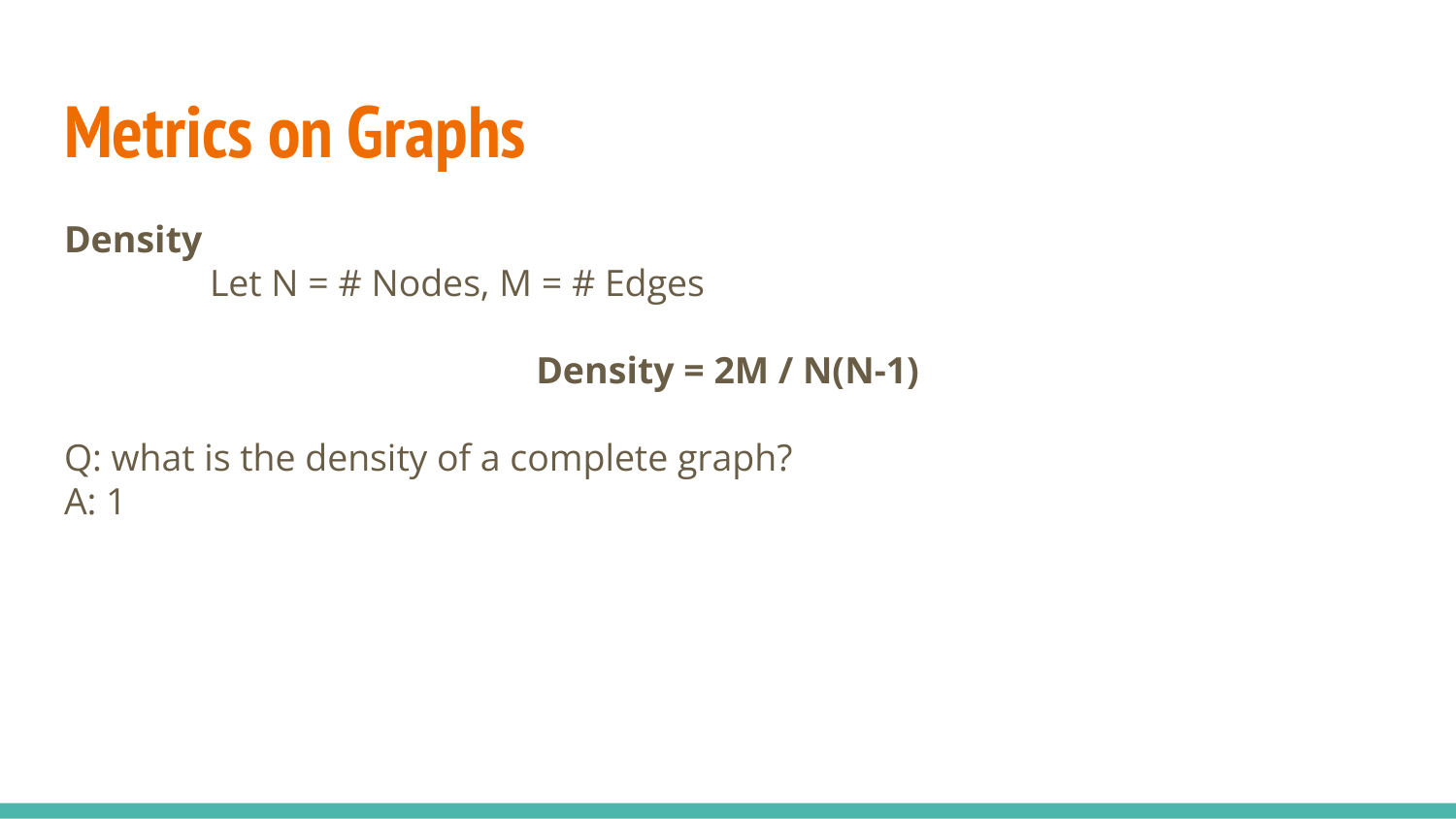

# Metrics on Graphs
Density
	Let N = # Nodes, M = # Edges

Density = 2M / N(N-1)

Q: what is the density of a complete graph?
A: 1